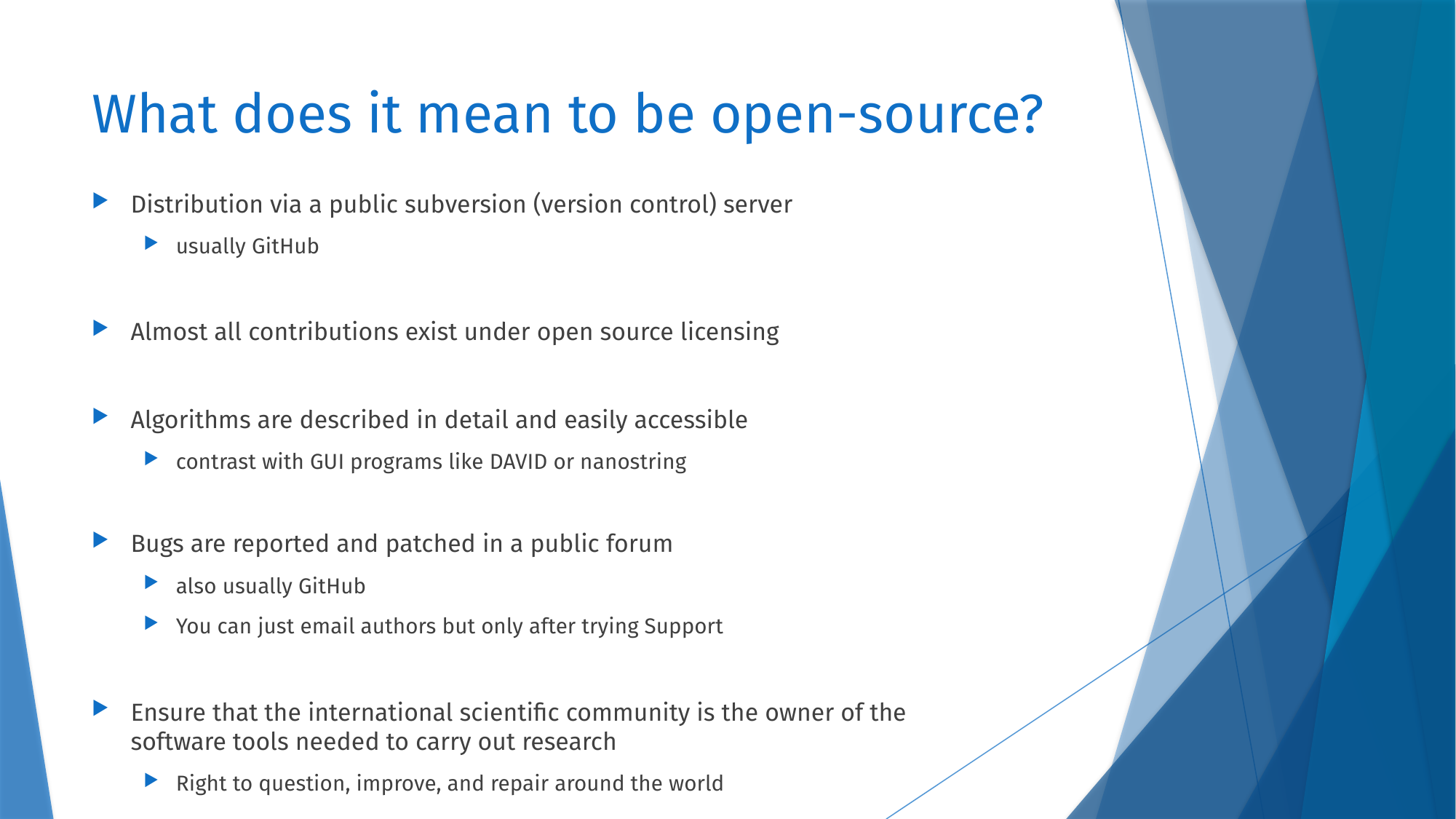

# What does it mean to be open-source?
Distribution via a public subversion (version control) server
usually GitHub

Almost all contributions exist under open source licensing

Algorithms are described in detail and easily accessible
contrast with GUI programs like DAVID or nanostring

Bugs are reported and patched in a public forum
also usually GitHub
You can just email authors but only after trying Support

Ensure that the international scientific community is the owner of the software tools needed to carry out research
Right to question, improve, and repair around the world